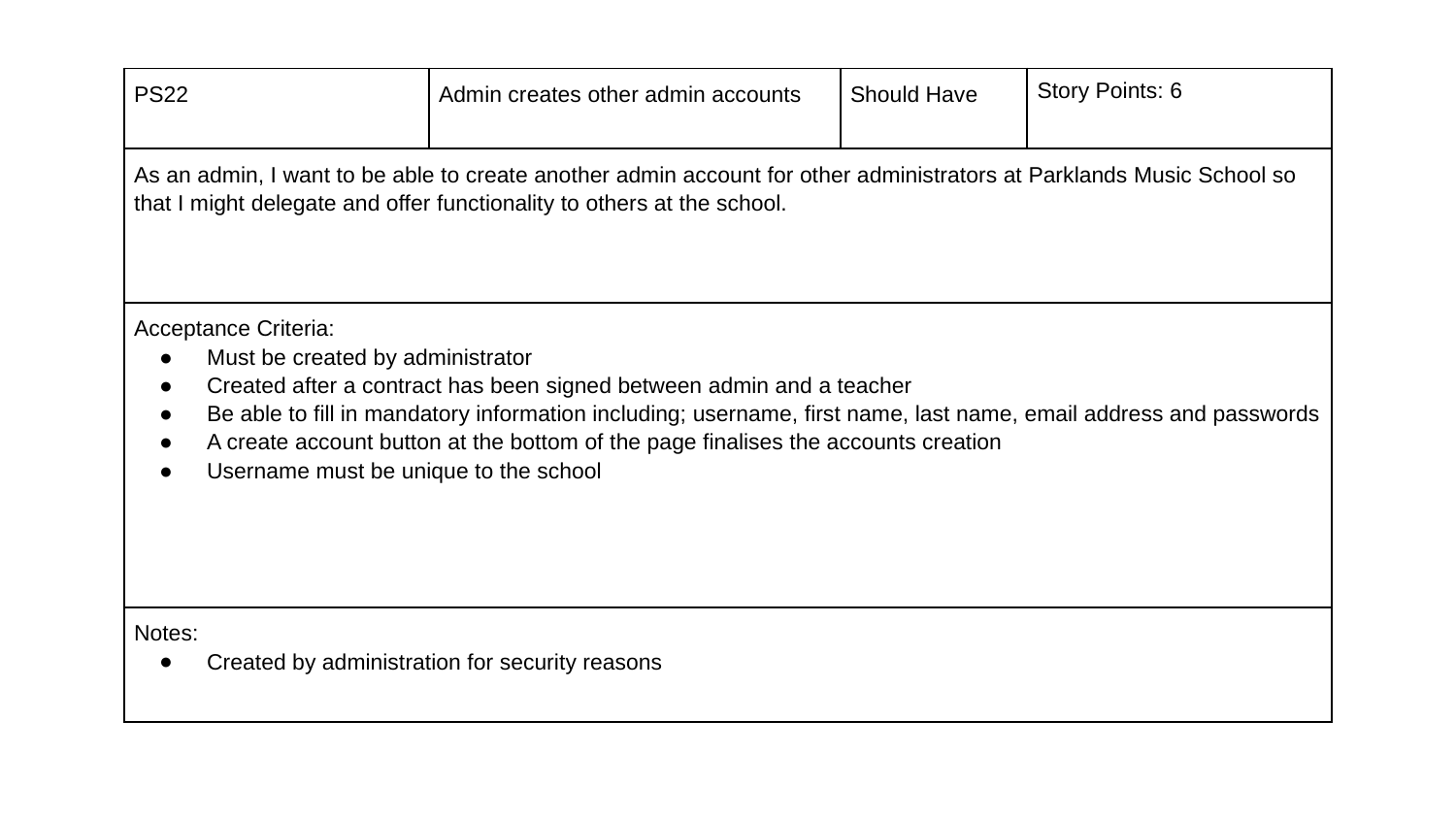

| PS22 | Admin creates other admin accounts | Should Have | Story Points: 6 |
| --- | --- | --- | --- |
| As an admin, I want to be able to create another admin account for other administrators at Parklands Music School so that I might delegate and offer functionality to others at the school. |  |  |  |
| Acceptance Criteria: Must be created by administrator Created after a contract has been signed between admin and a teacher Be able to fill in mandatory information including; username, first name, last name, email address and passwords A create account button at the bottom of the page finalises the accounts creation Username must be unique to the school |  |  |  |
| Notes: Created by administration for security reasons |  |  |  |